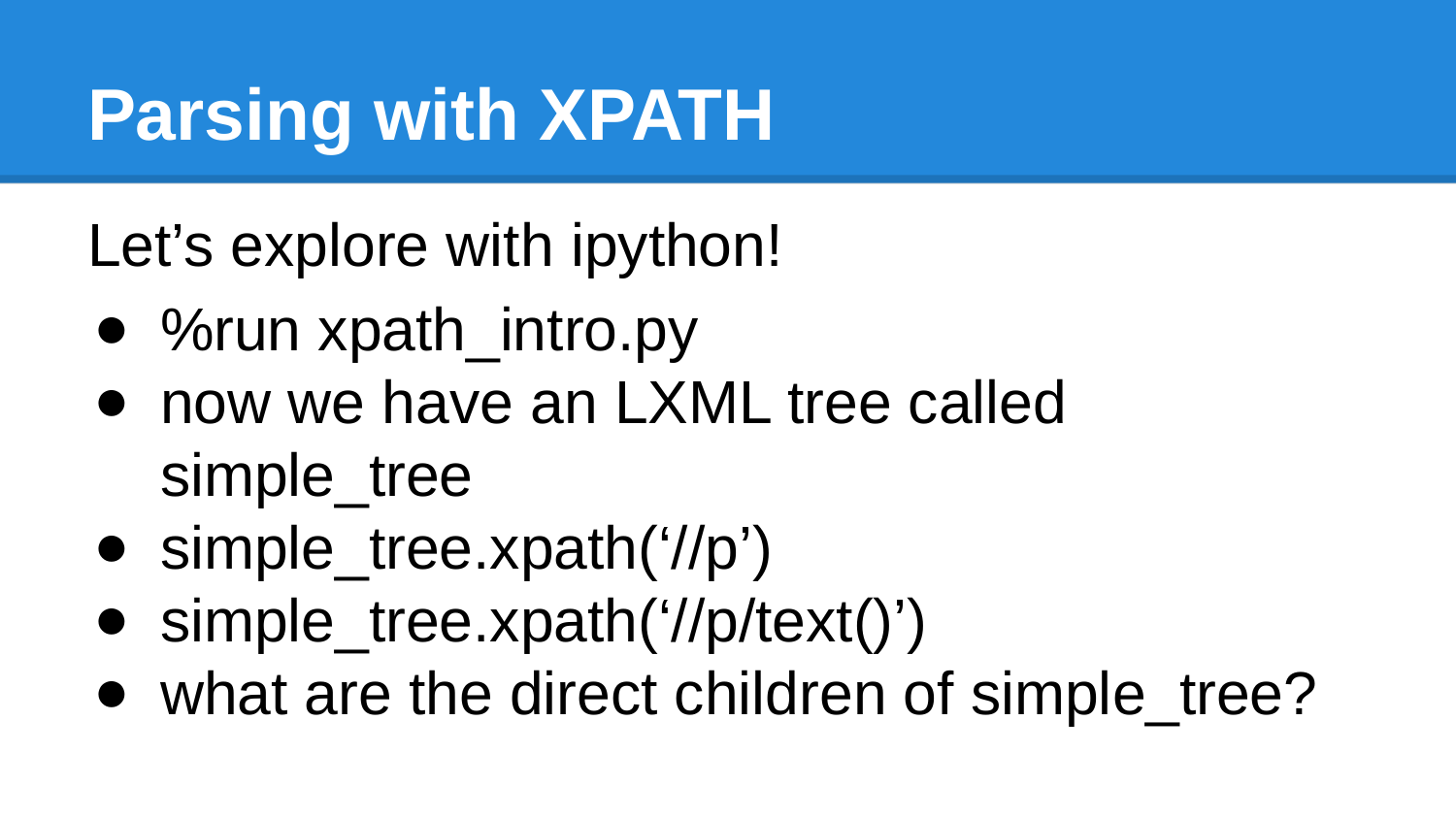

# Parsing with XPATH
Let’s explore with ipython!
%run xpath_intro.py
now we have an LXML tree called simple_tree
simple_tree.xpath(‘//p’)
simple_tree.xpath(‘//p/text()’)
what are the direct children of simple_tree?